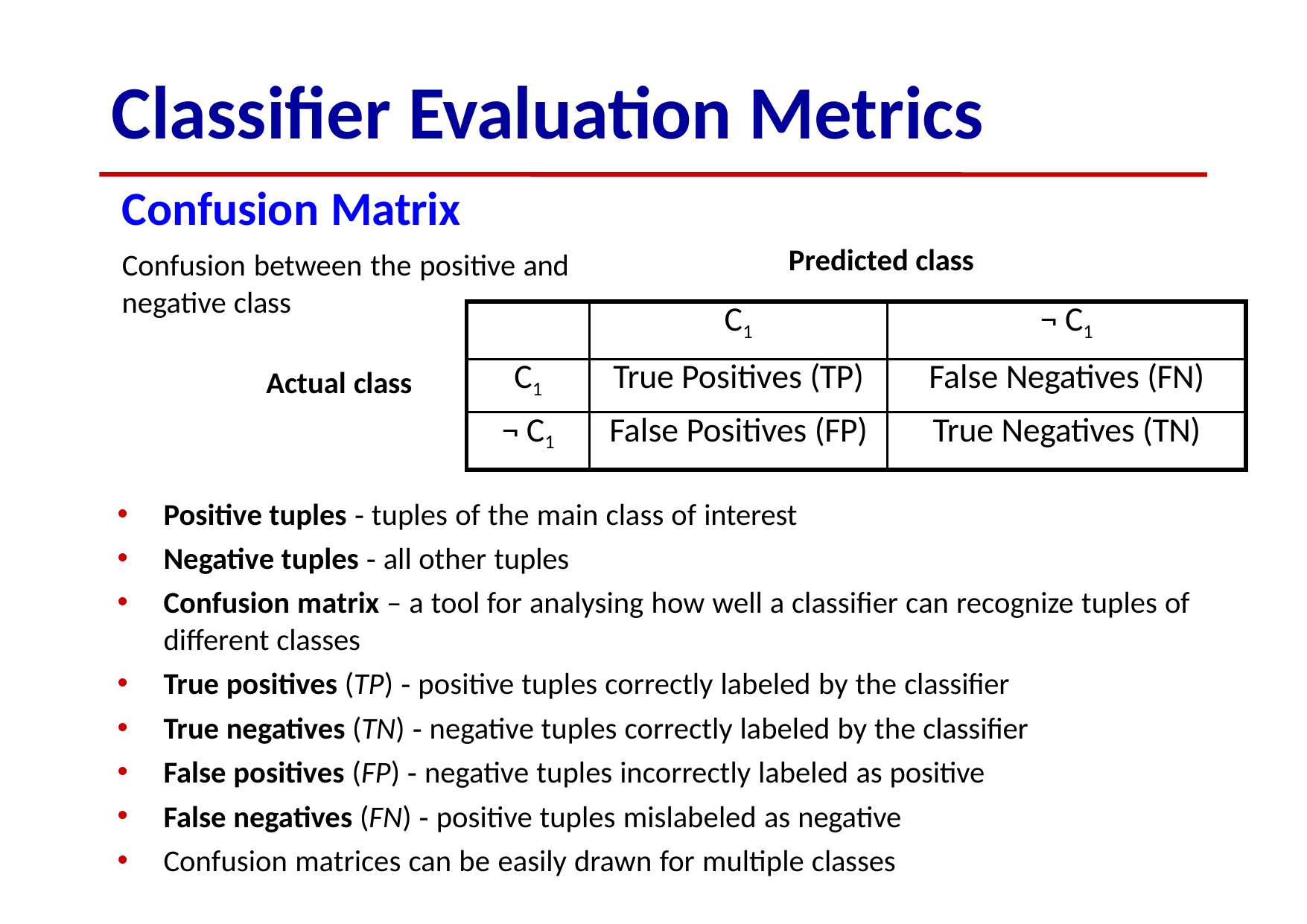

# Classifier Evaluation Metrics
Confusion Matrix
Confusion between the positive and
Predicted class
negative class

Actual class

Positive tuples ‐ tuples of the main class of interest
Negative tuples ‐ all other tuples
Confusion matrix – a tool for analysing how well a classifier can recognize tuples of different classes
True positives (TP) ‐ positive tuples correctly labeled by the classifier
True negatives (TN) ‐ negative tuples correctly labeled by the classifier
False positives (FP) ‐ negative tuples incorrectly labeled as positive
False negatives (FN) ‐ positive tuples mislabeled as negative
Confusion matrices can be easily drawn for multiple classes
|  | C1 | ¬ C1 |
| --- | --- | --- |
| C1 | True Positives (TP) | False Negatives (FN) |
| ¬ C1 | False Positives (FP) | True Negatives (TN) |